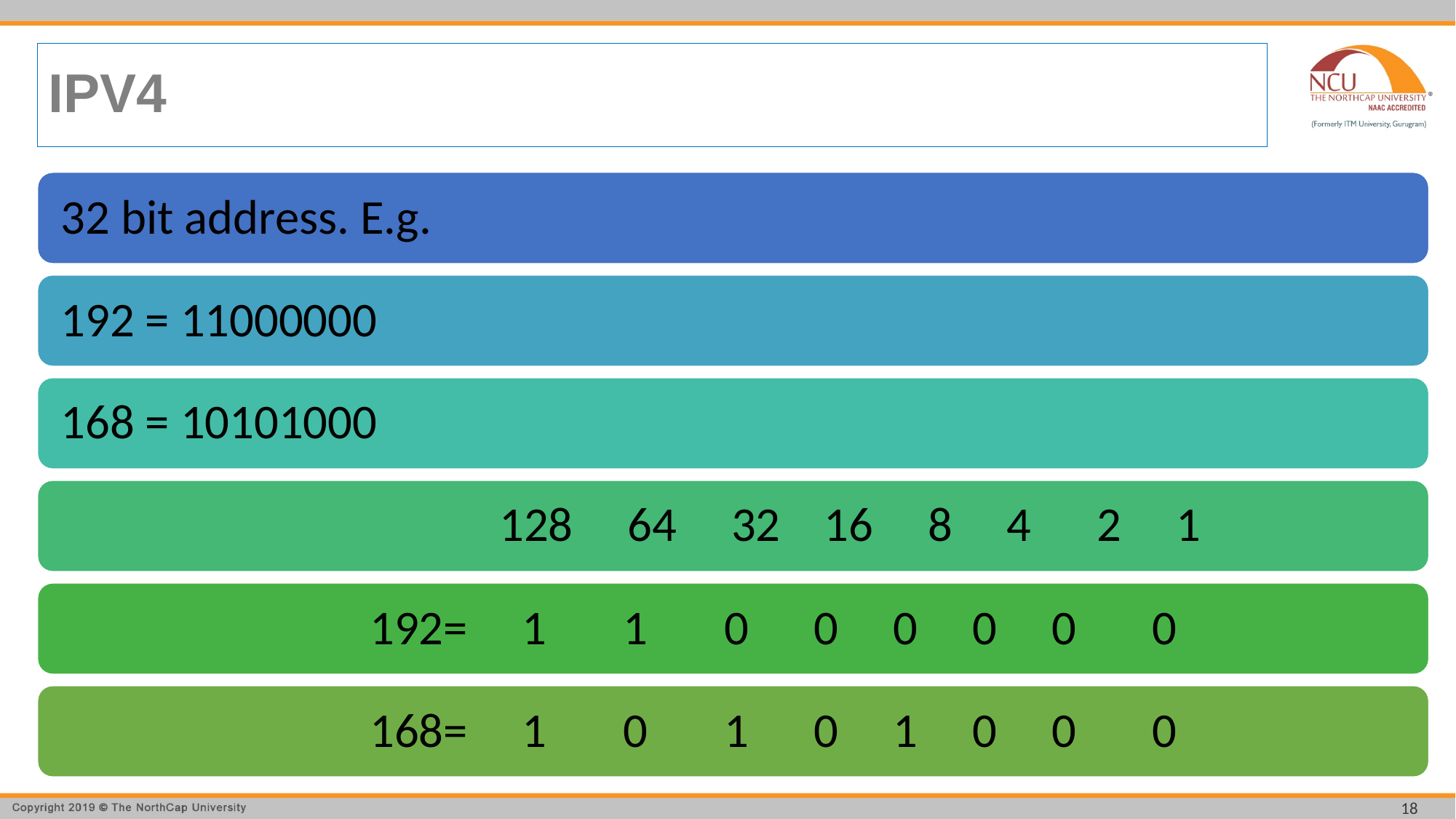

# IPV4
32 bit address. E.g.
192 = 11000000
168 = 10101000
                     128     64     32    16     8     4      2     1
         192=     1       1       0      0     0     0     0       0
       168=     1       0       1      0     1     0     0       0
18